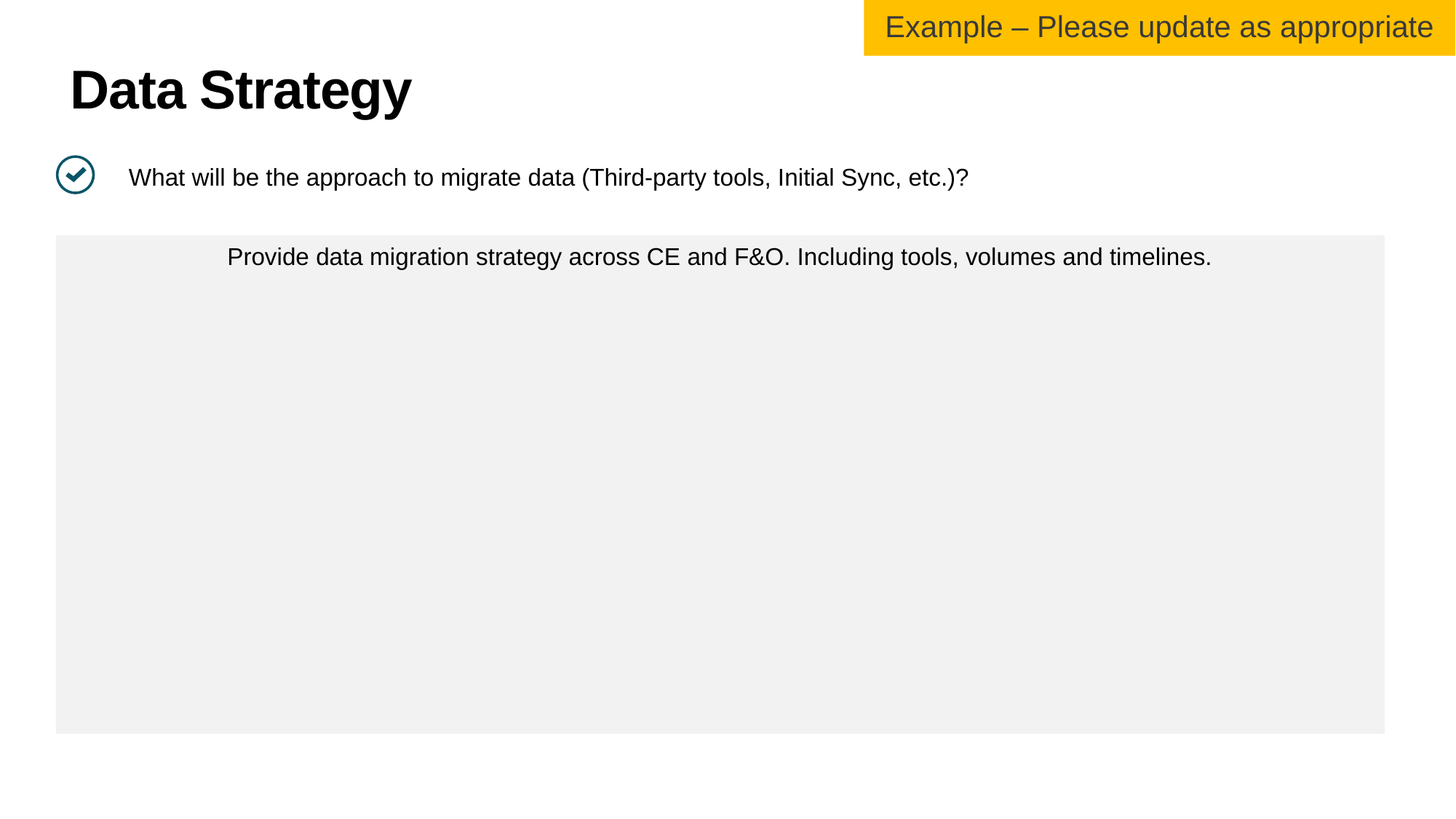

Example – Please update as appropriate
# Data Strategy
What will be the approach to migrate data (Third-party tools, Initial Sync, etc.)?

Provide data migration strategy across CE and F&O. Including tools, volumes and timelines.